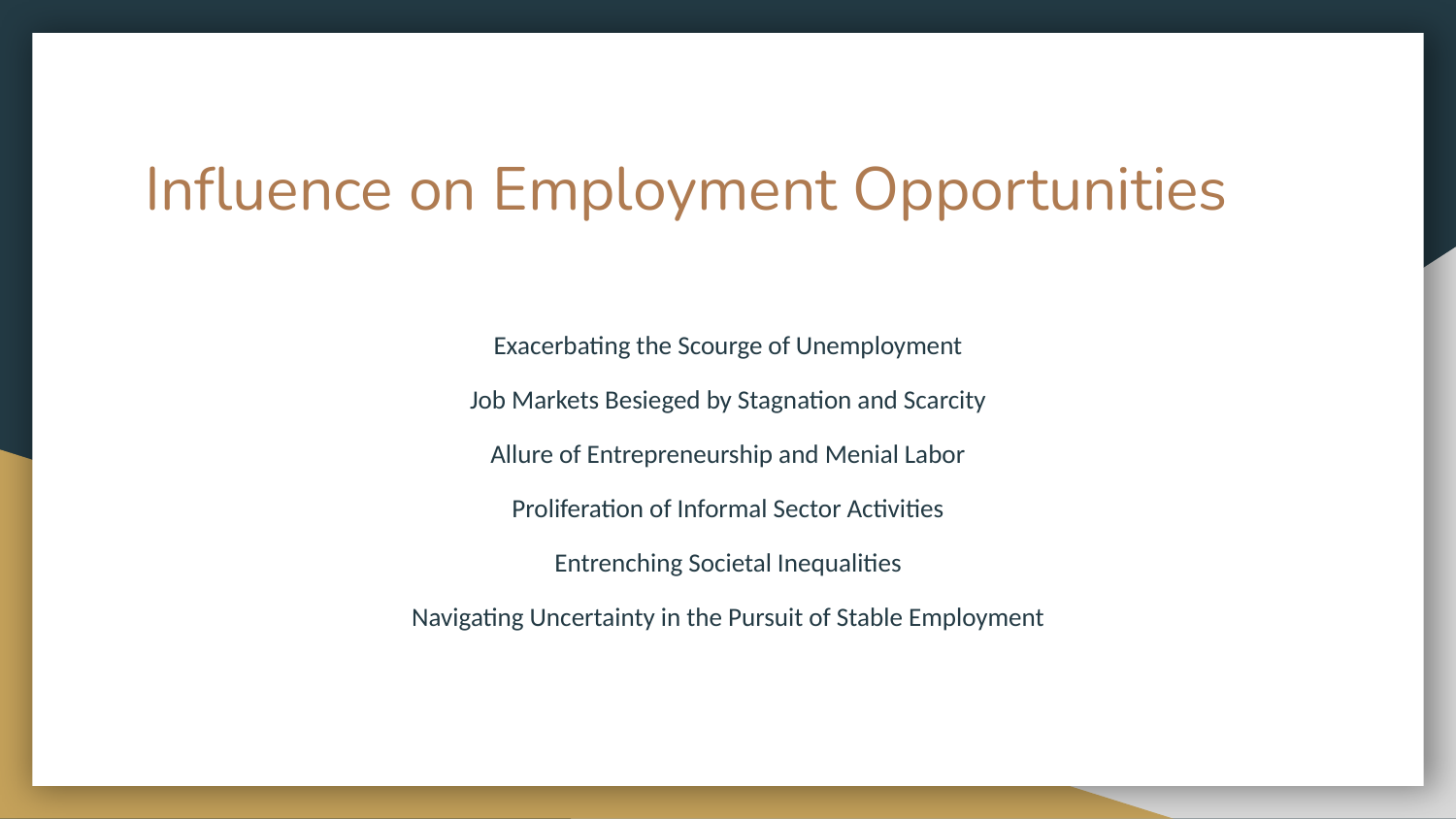

# Influence on Employment Opportunities
Exacerbating the Scourge of Unemployment
Job Markets Besieged by Stagnation and Scarcity
Allure of Entrepreneurship and Menial Labor
Proliferation of Informal Sector Activities
Entrenching Societal Inequalities
Navigating Uncertainty in the Pursuit of Stable Employment